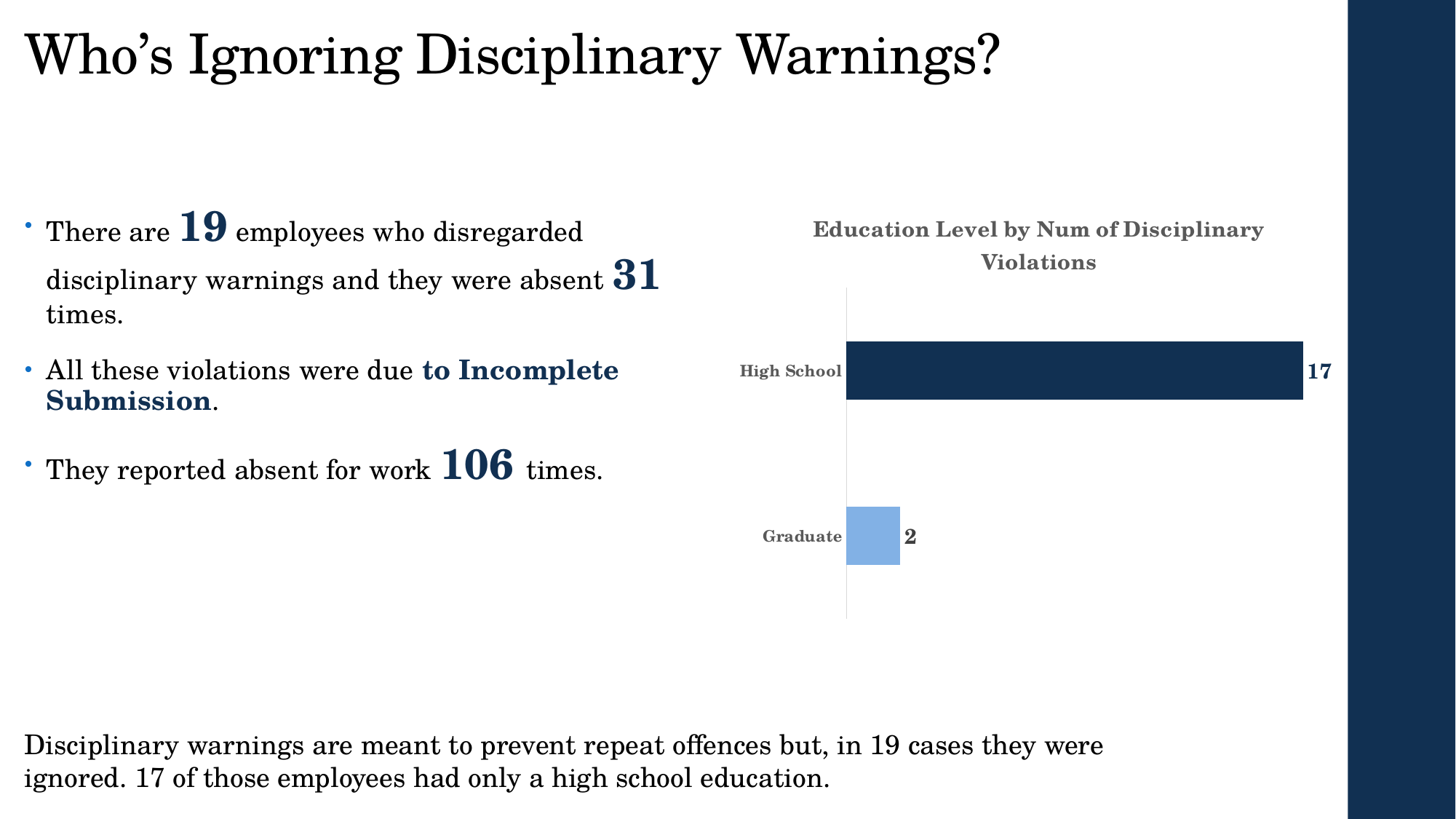

# Who’s Ignoring Disciplinary Warnings?

### Chart: Education Level by Num of Disciplinary Violations

| Category | Incomplete submission |
|---|---|
| Graduate | 2.0 |
| High School | 17.0 |
There are 19 employees who disregarded disciplinary warnings and they were absent 31 times.
All these violations were due to Incomplete Submission.
They reported absent for work 106 times.
Disciplinary warnings are meant to prevent repeat offences but, in 19 cases they were ignored. 17 of those employees had only a high school education.